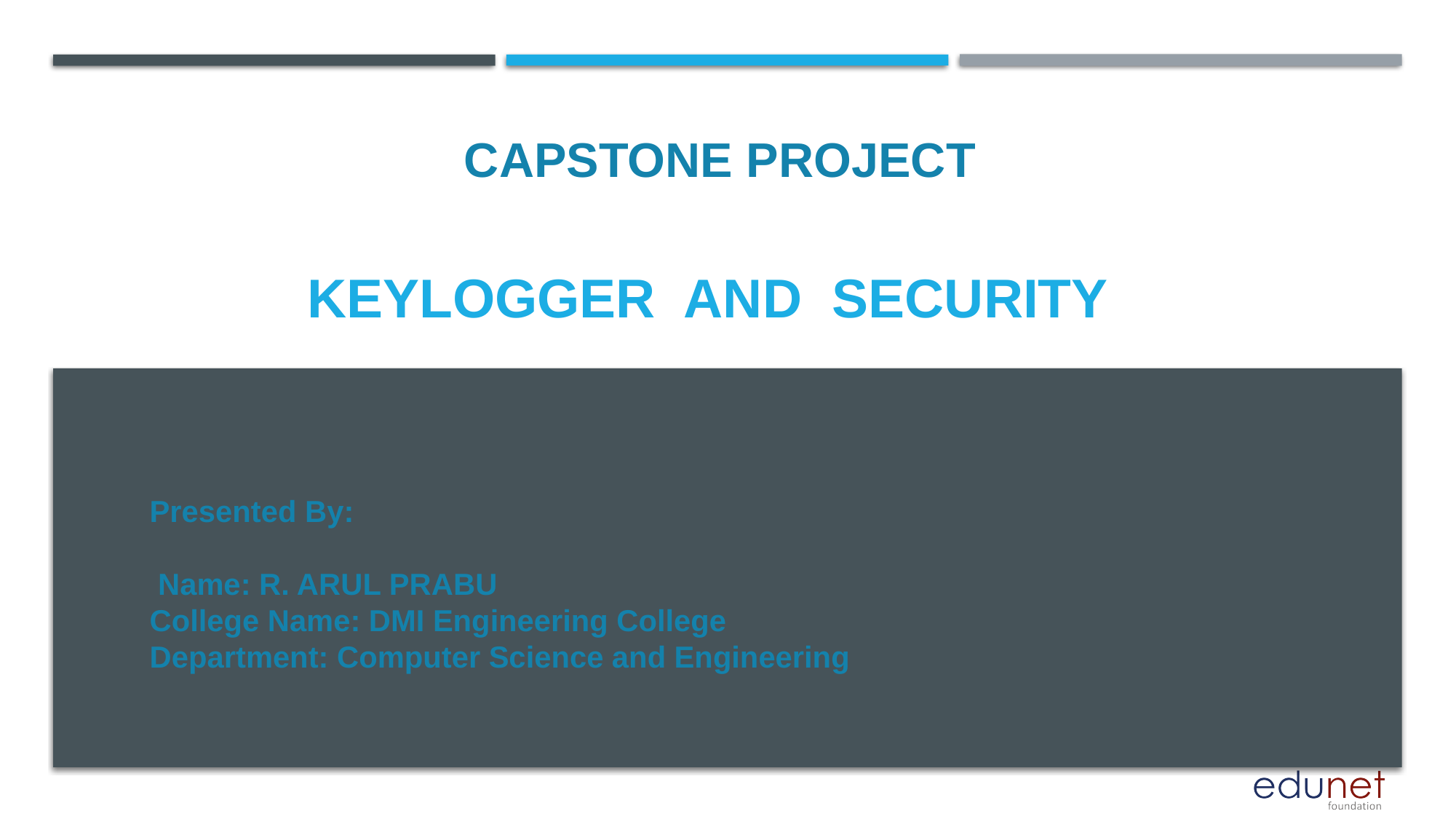

CAPSTONE PROJECT
# Keylogger  and  security
Presented By:

 Name: R. ARUL PRABU
College Name: DMI Engineering College
Department: Computer Science and Engineering